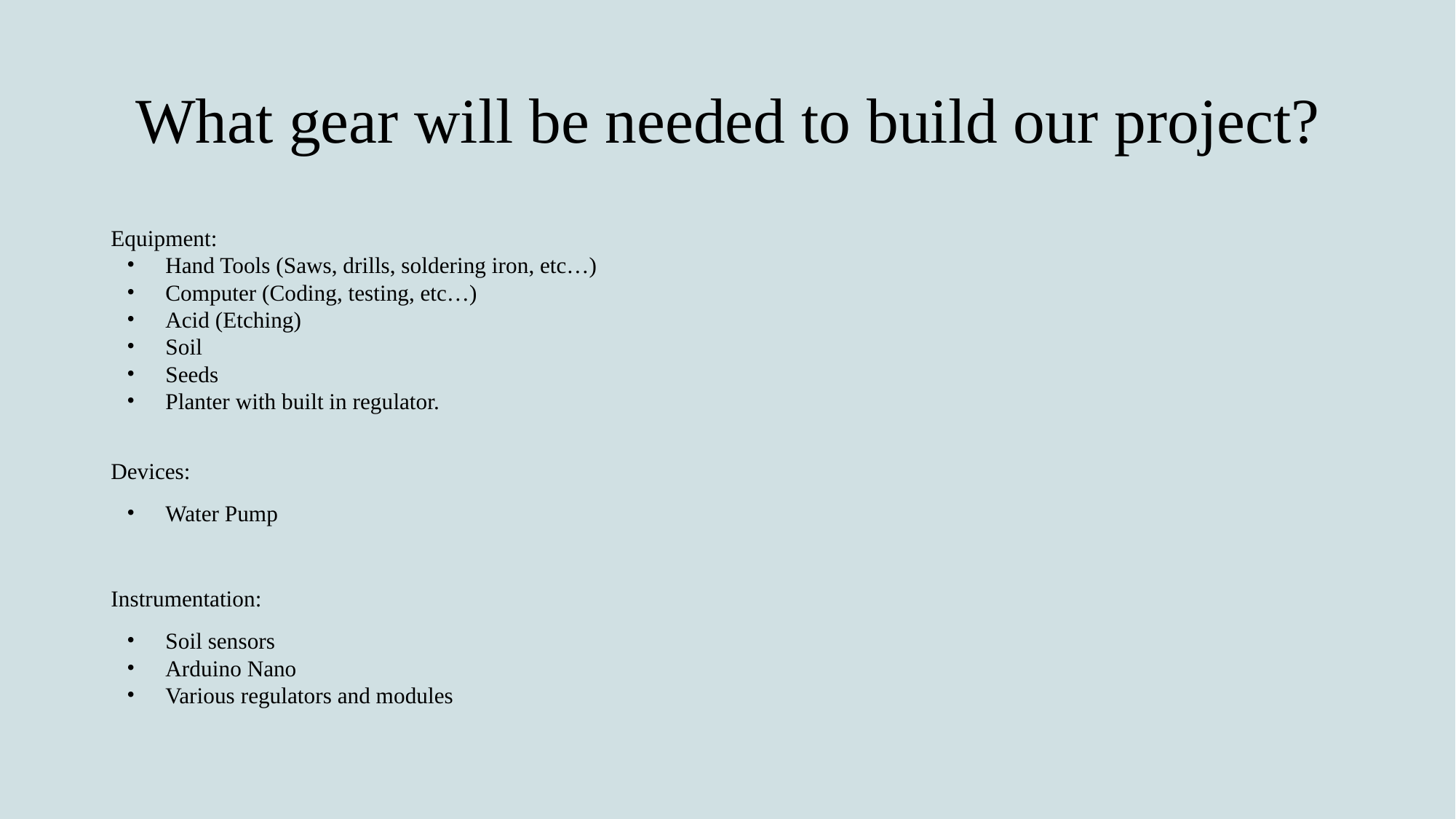

# What gear will be needed to build our project?
Equipment:
Hand Tools (Saws, drills, soldering iron, etc…)
Computer (Coding, testing, etc…)
Acid (Etching)
Soil
Seeds
Planter with built in regulator.

Devices:
Water Pump

Instrumentation:
Soil sensors
Arduino Nano
Various regulators and modules